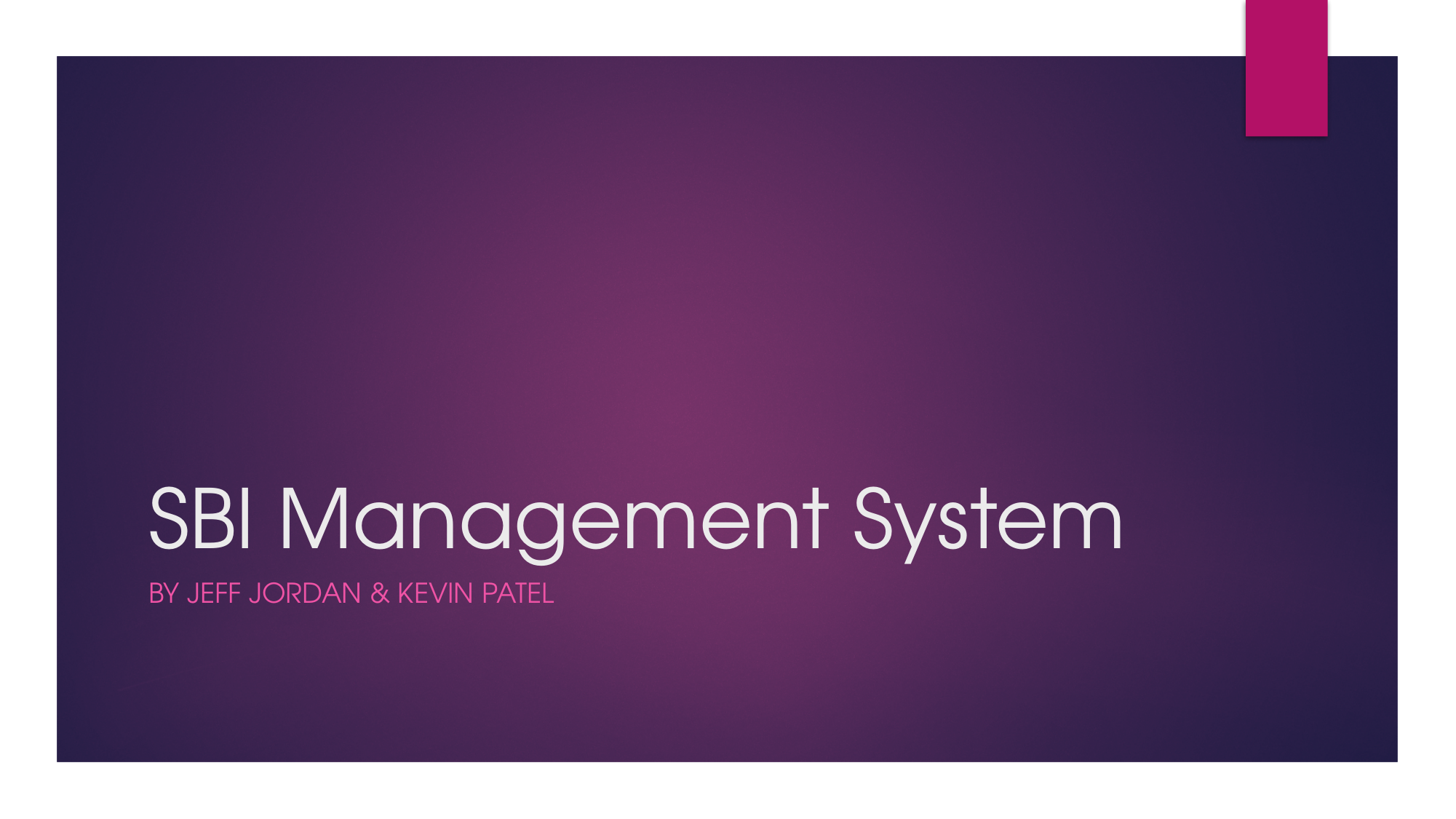

# SBI Management System
By Jeff Jordan & Kevin Patel